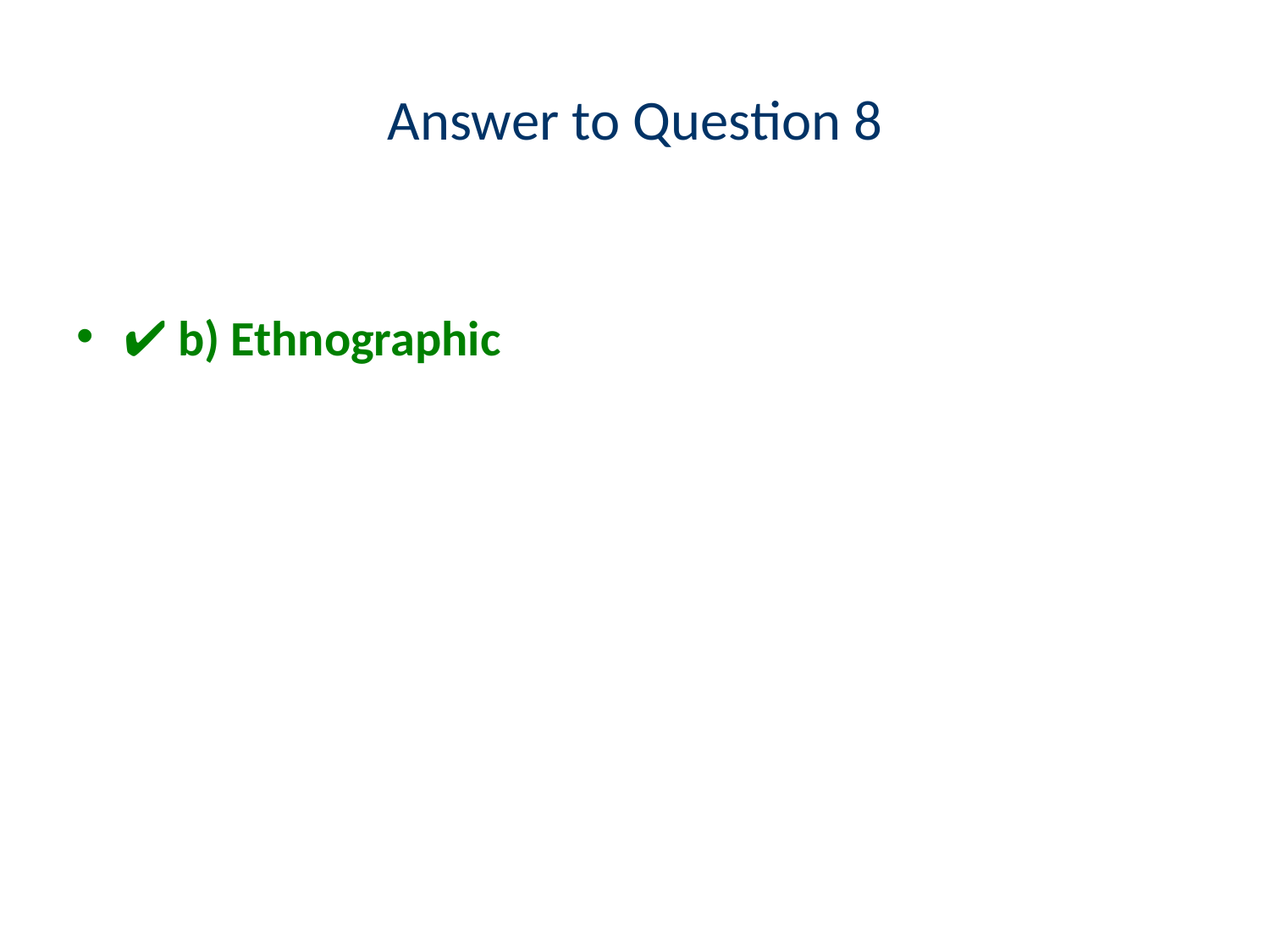

# Answer to Question 8

✔️ b) Ethnographic